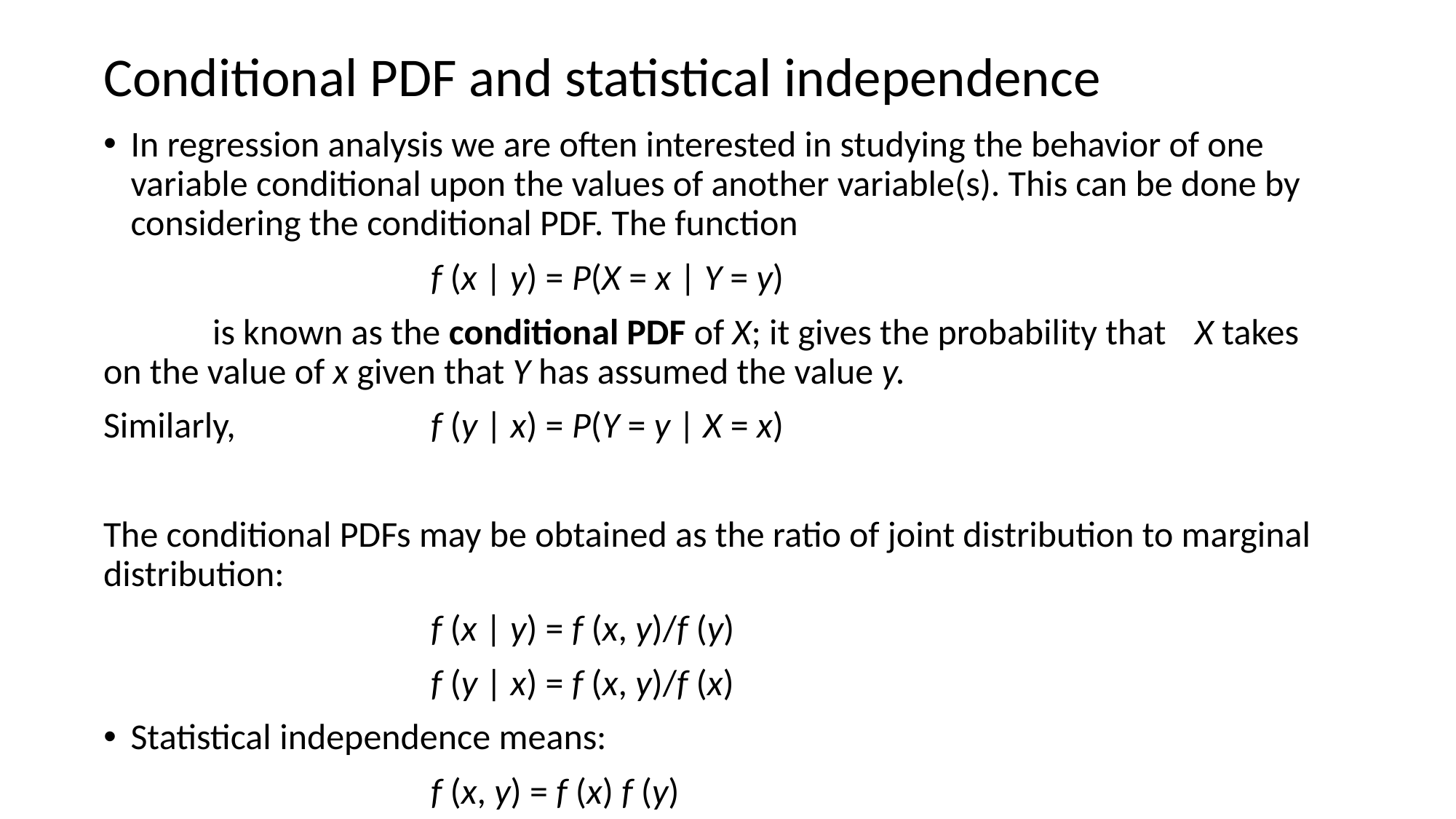

Conditional PDF and statistical independence
In regression analysis we are often interested in studying the behavior of one variable conditional upon the values of another variable(s). This can be done by considering the conditional PDF. The function
			f (x | y) = P(X = x | Y = y)
	is known as the conditional PDF of X; it gives the probability that 	X takes on the value of x given that Y has assumed the value y.
Similarly, 		f (y | x) = P(Y = y | X = x)

The conditional PDFs may be obtained as the ratio of joint distribution to marginal distribution:
			f (x | y) = f (x, y)/f (y)
			f (y | x) = f (x, y)/f (x)
Statistical independence means:
			f (x, y) = f (x) f (y)